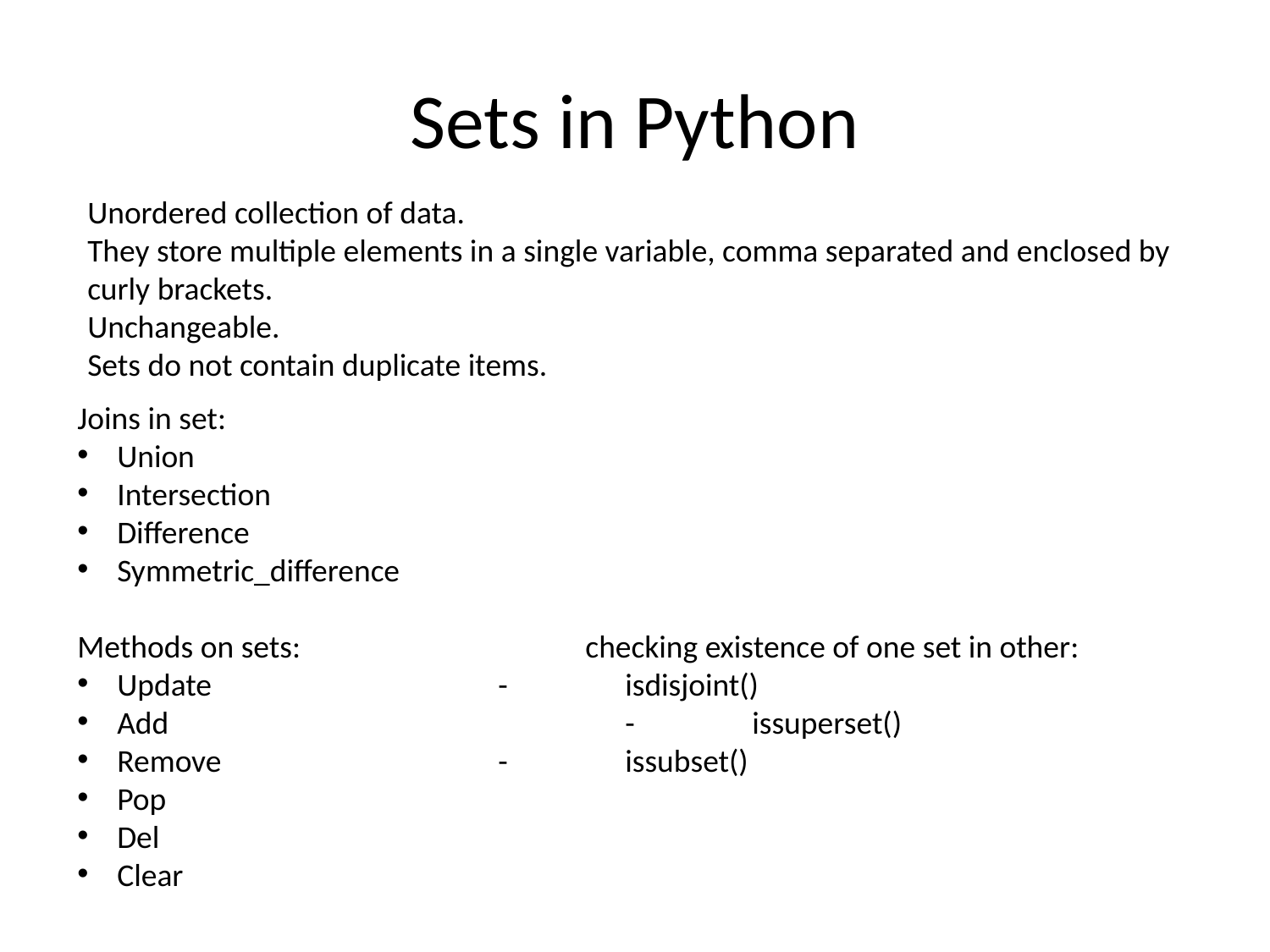

# Sets in Python
Unordered collection of data.
They store multiple elements in a single variable, comma separated and enclosed by curly brackets.
Unchangeable.
Sets do not contain duplicate items.
Joins in set:
Union
Intersection
Difference
Symmetric_difference

Methods on sets:			checking existence of one set in other:
Update			-	isdisjoint()
Add				-	issuperset()
Remove			-	issubset()
Pop
Del
Clear